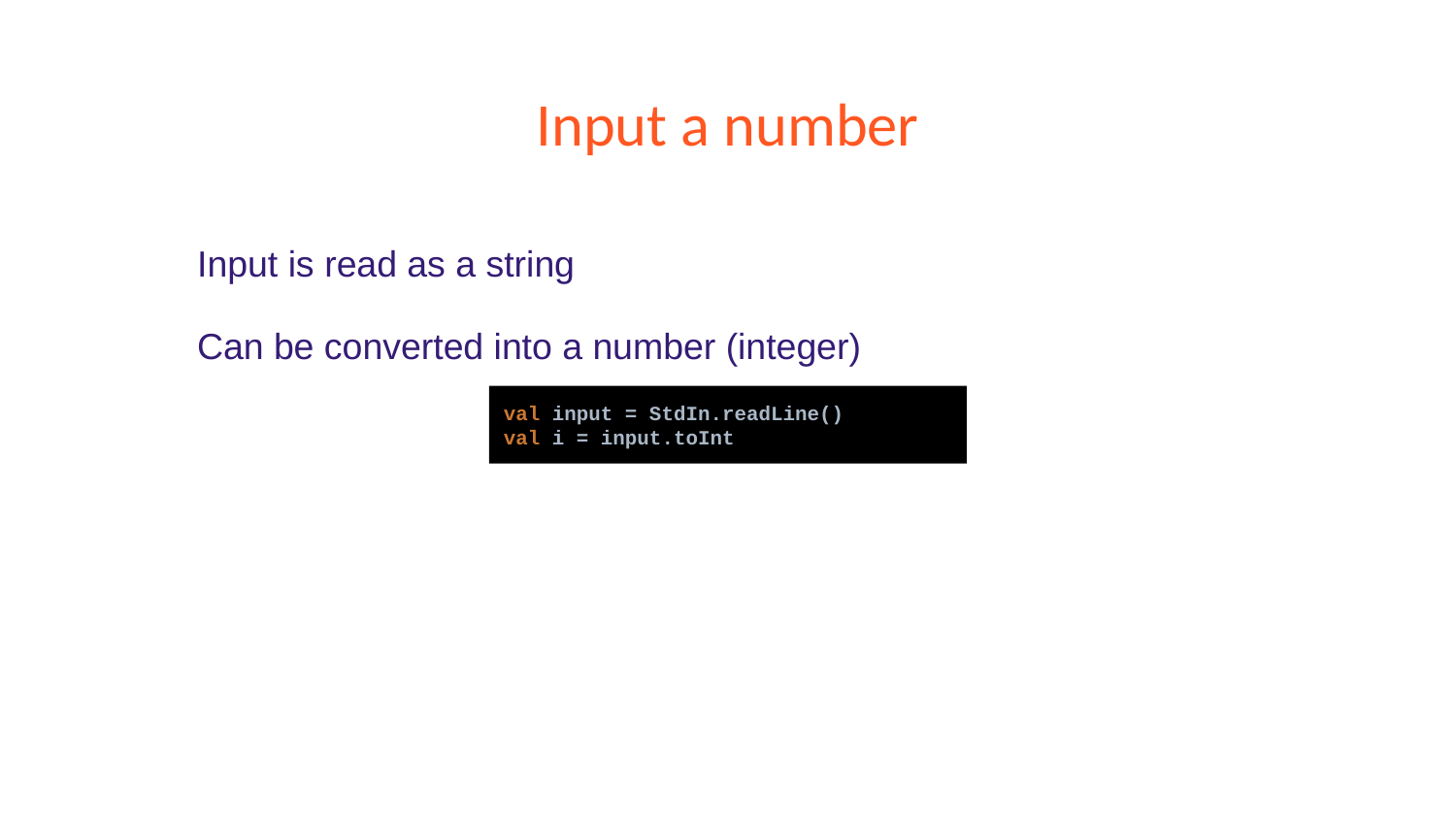

# Input a number
Input is read as a string
Can be converted into a number (integer)

val input = StdIn.readLine()
val i = input.toInt